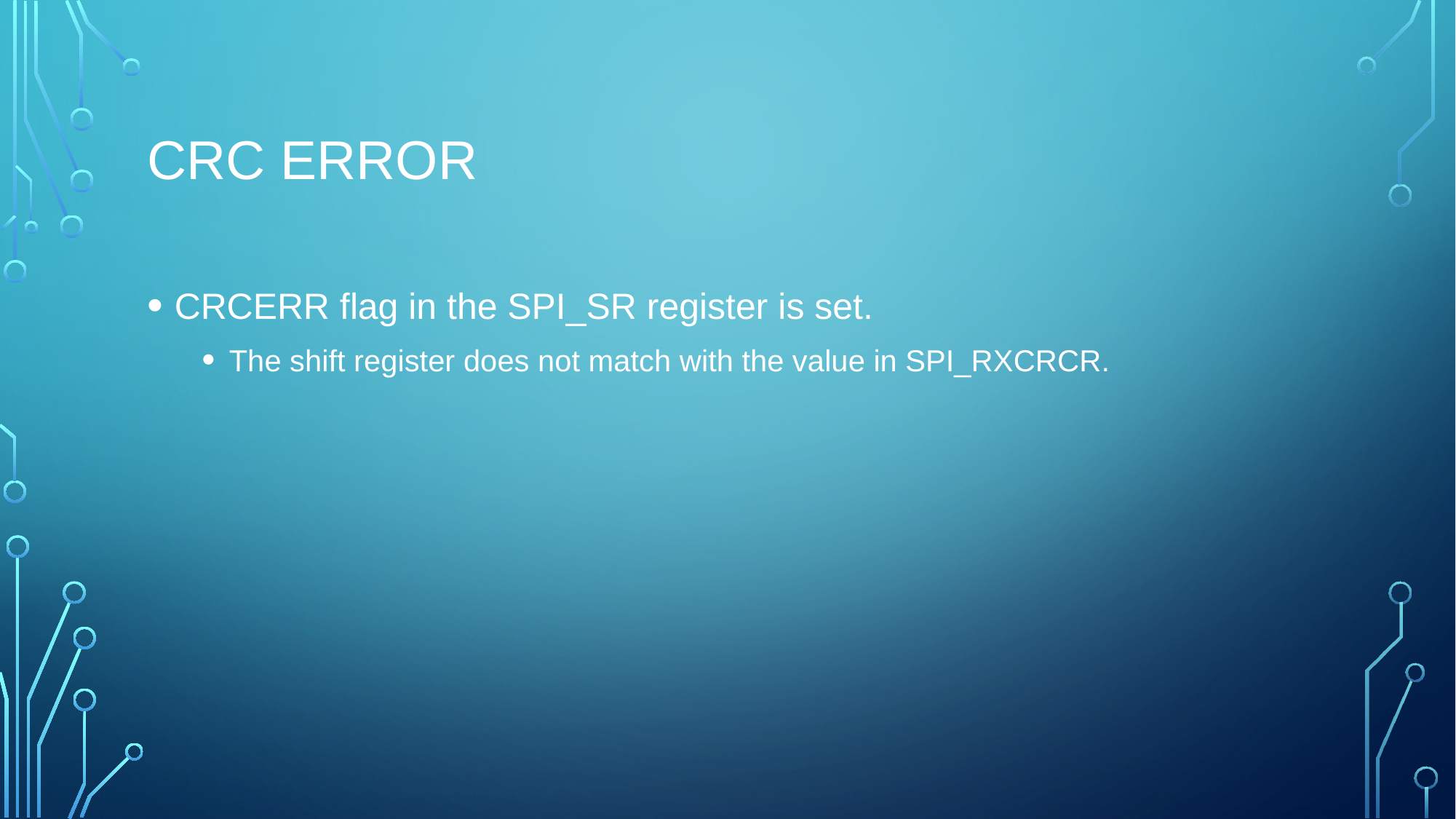

# CRC error
CRCERR flag in the SPI_SR register is set.
The shift register does not match with the value in SPI_RXCRCR.